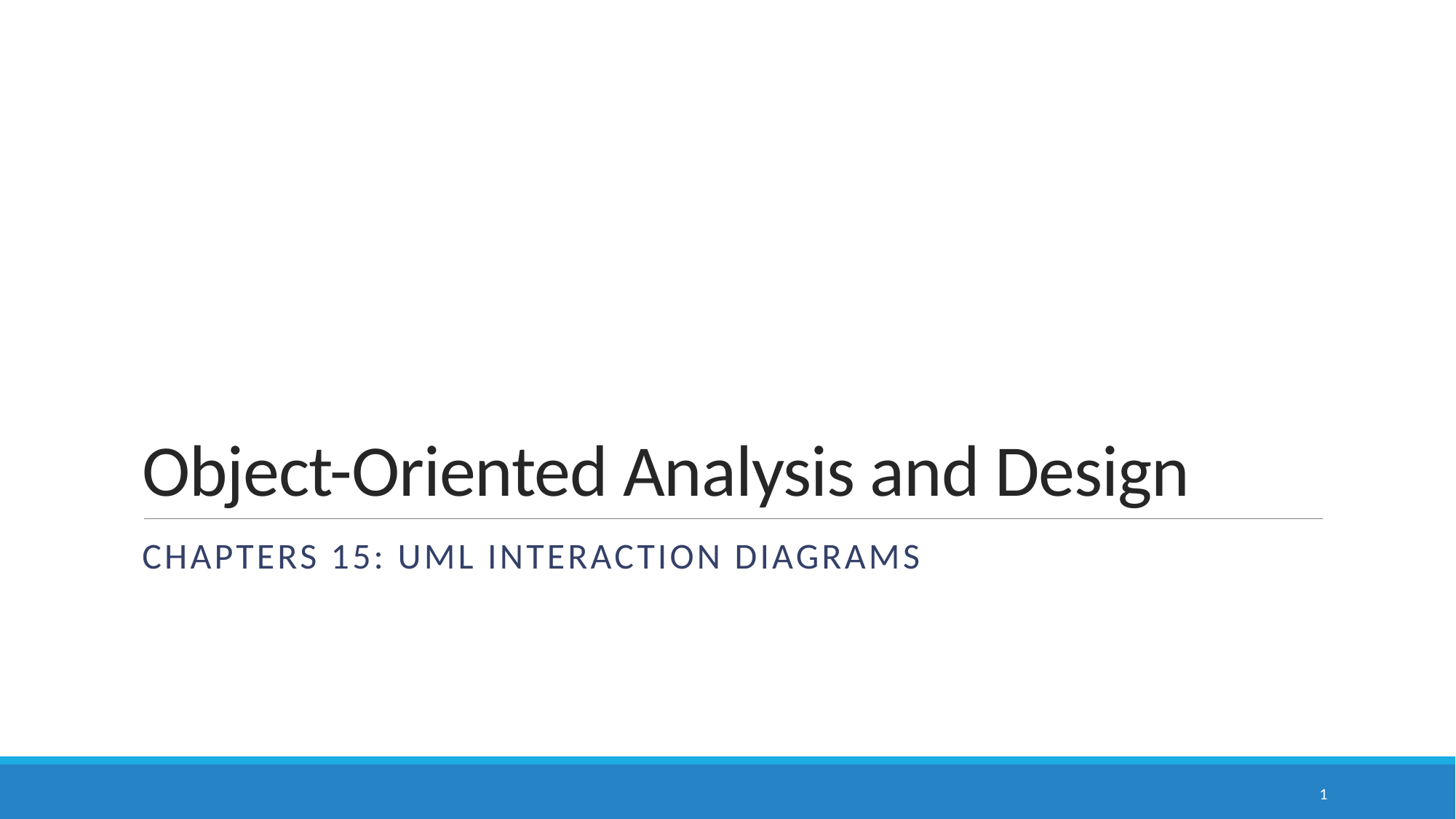

# Object-Oriented Analysis and Design
Chapters 15: UML interaction diagrams
1